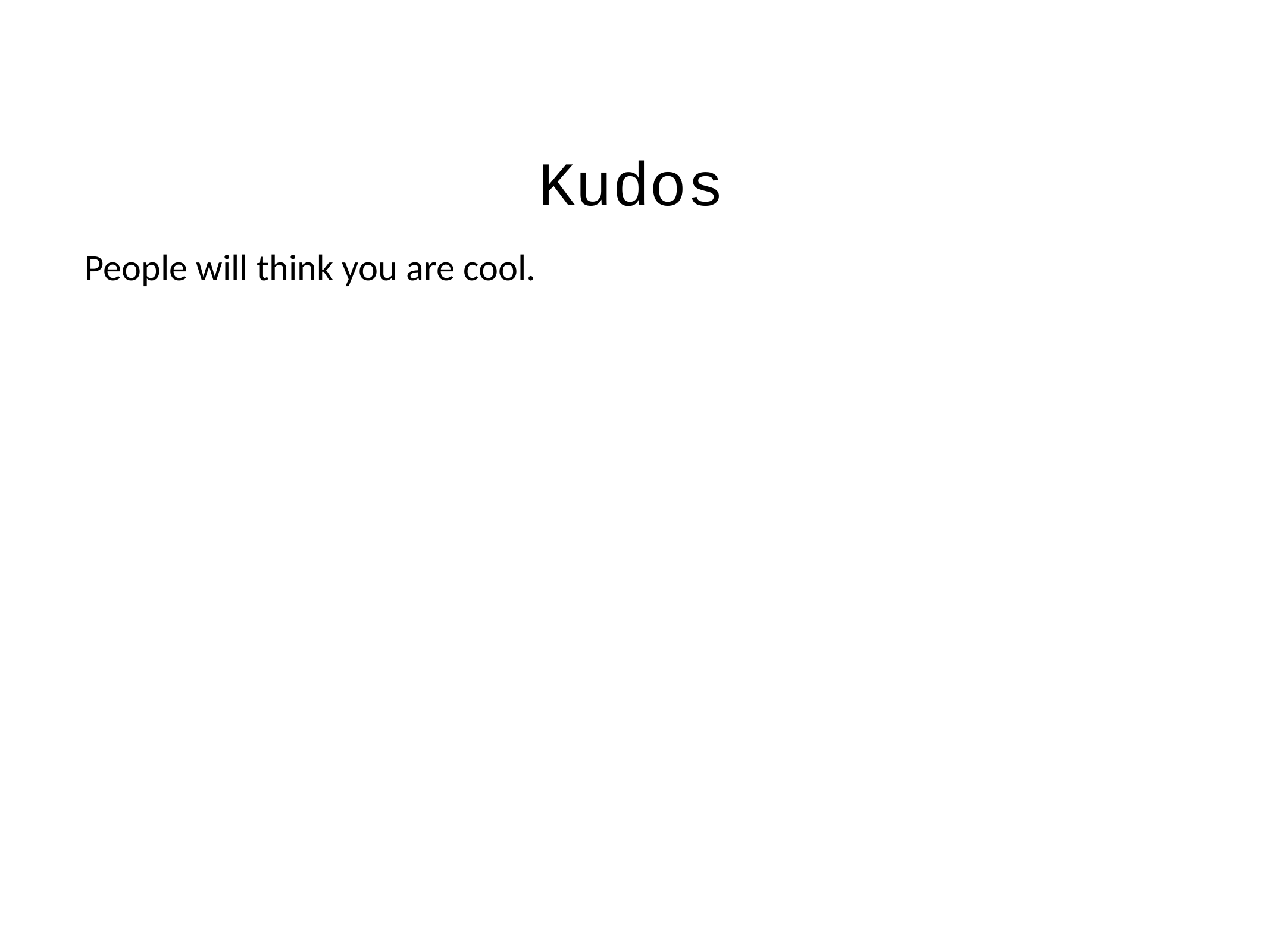

# Kudos
People will think you are cool.